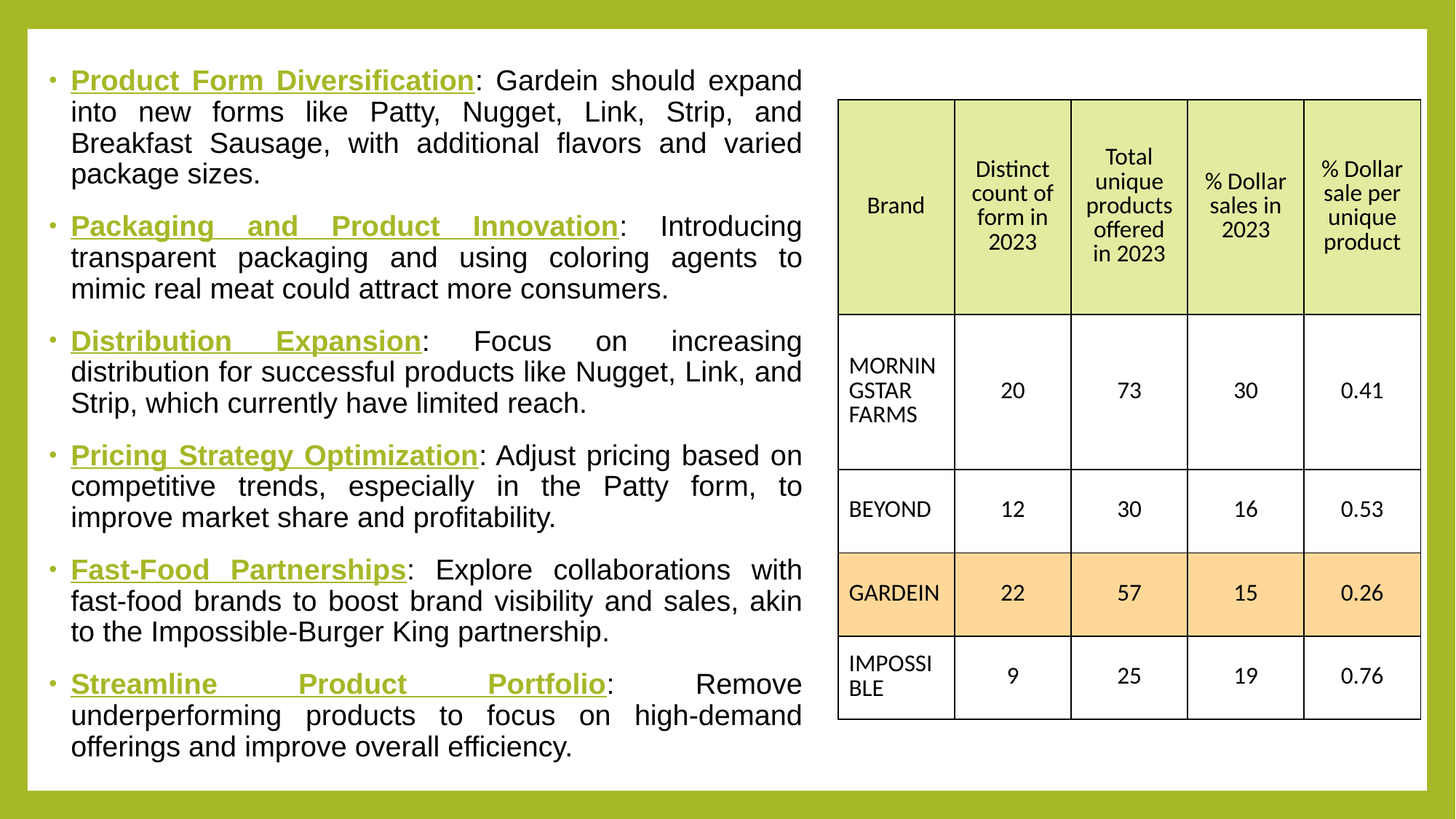

Product Form Diversification: Gardein should expand into new forms like Patty, Nugget, Link, Strip, and Breakfast Sausage, with additional flavors and varied package sizes.
Packaging and Product Innovation: Introducing transparent packaging and using coloring agents to mimic real meat could attract more consumers.
Distribution Expansion: Focus on increasing distribution for successful products like Nugget, Link, and Strip, which currently have limited reach.
Pricing Strategy Optimization: Adjust pricing based on competitive trends, especially in the Patty form, to improve market share and profitability.
Fast-Food Partnerships: Explore collaborations with fast-food brands to boost brand visibility and sales, akin to the Impossible-Burger King partnership.
Streamline Product Portfolio: Remove underperforming products to focus on high-demand offerings and improve overall efficiency.

| Brand | Distinct count of form in 2023 | Total unique products offered in 2023 | % Dollar sales in 2023 | % Dollar sale per unique product |
| --- | --- | --- | --- | --- |
| MORNINGSTAR FARMS | 20 | 73 | 30 | 0.41 |
| BEYOND | 12 | 30 | 16 | 0.53 |
| GARDEIN | 22 | 57 | 15 | 0.26 |
| IMPOSSIBLE | 9 | 25 | 19 | 0.76 |